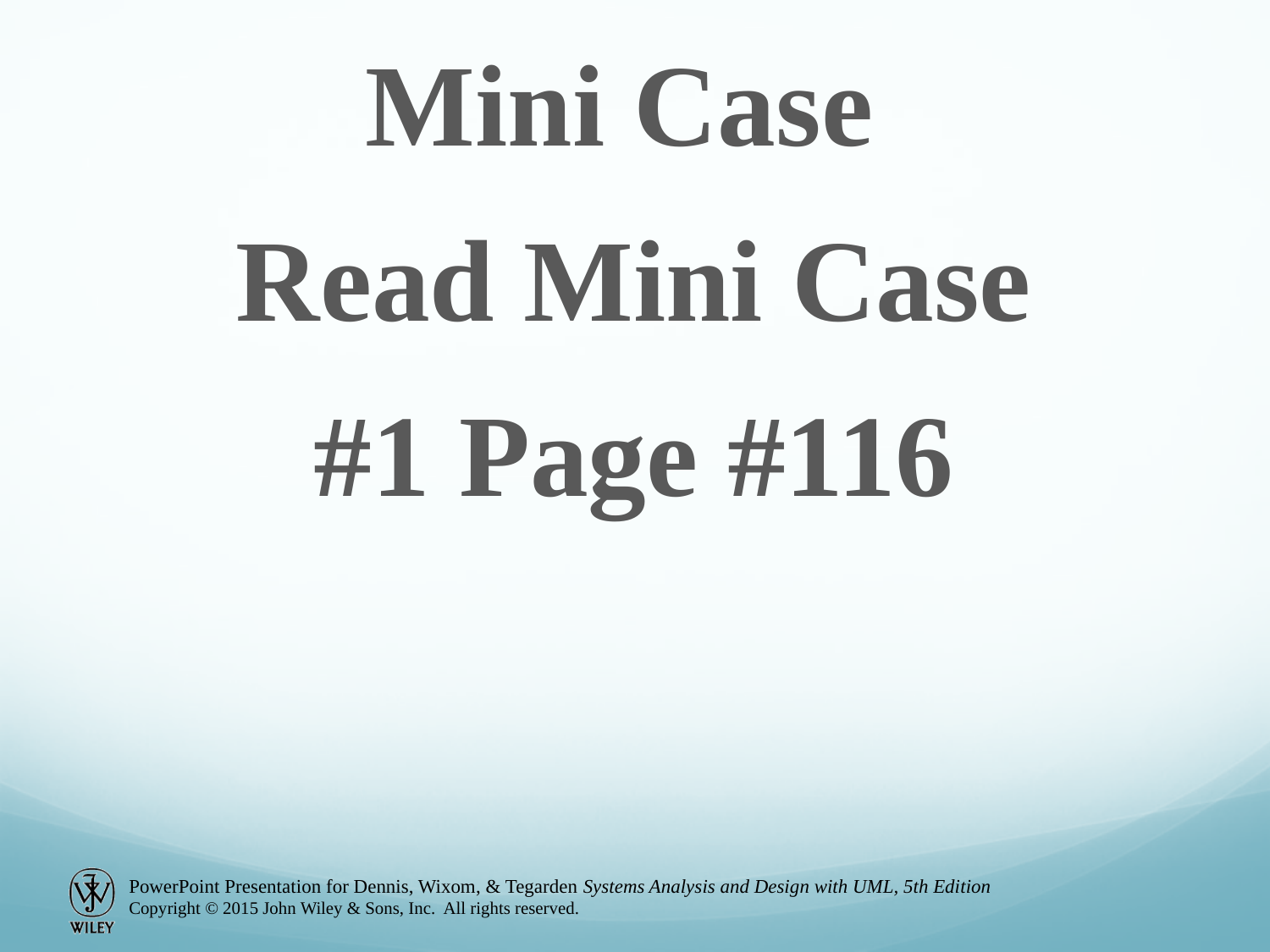

Mini Case
Read Mini Case
#1 Page #116